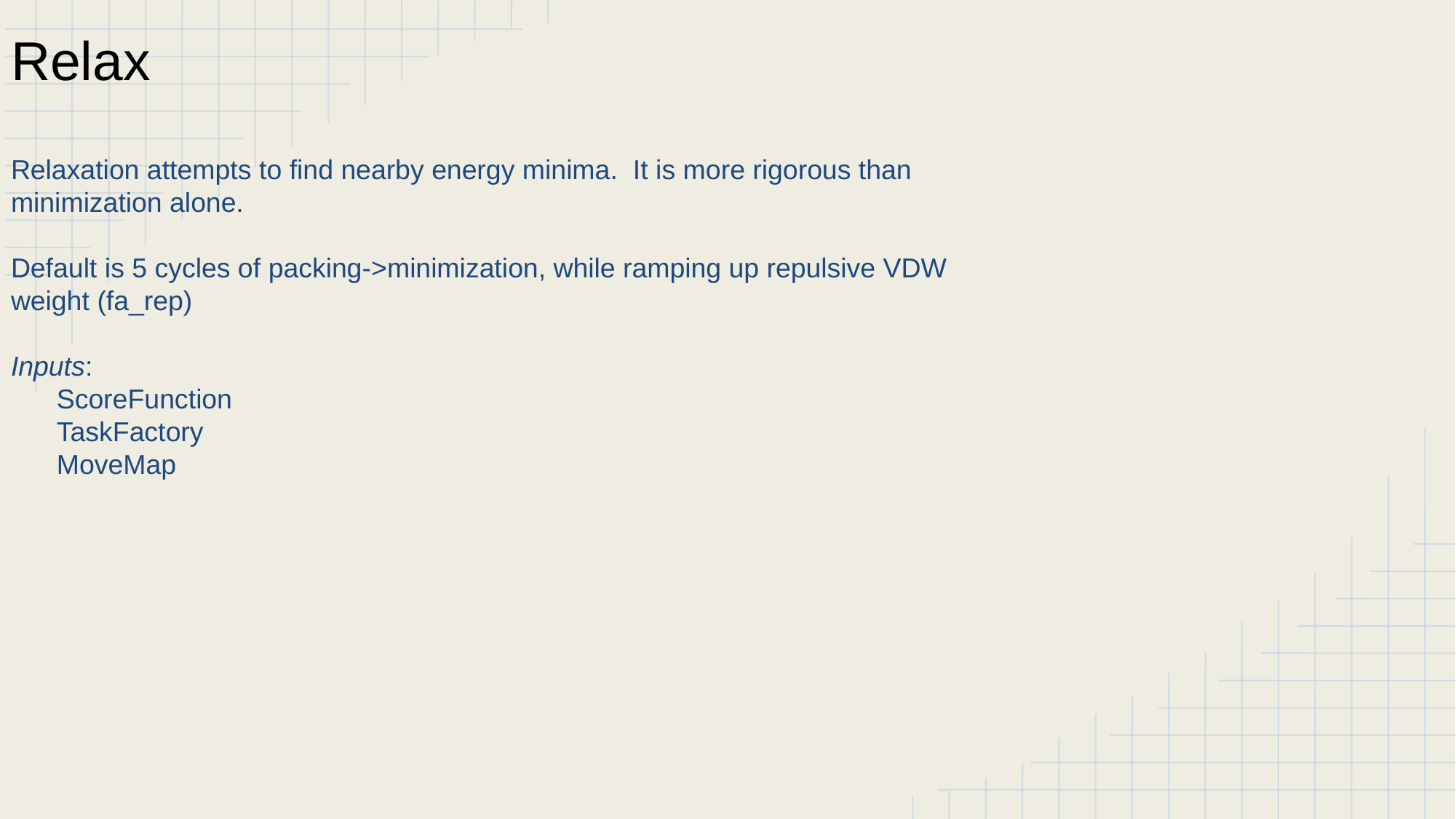

Relax
Relaxation attempts to find nearby energy minima.  It is more rigorous than minimization alone.

Default is 5 cycles of packing->minimization, while ramping up repulsive VDW weight (fa_rep)
Inputs:
      ScoreFunction
      TaskFactory
      MoveMap